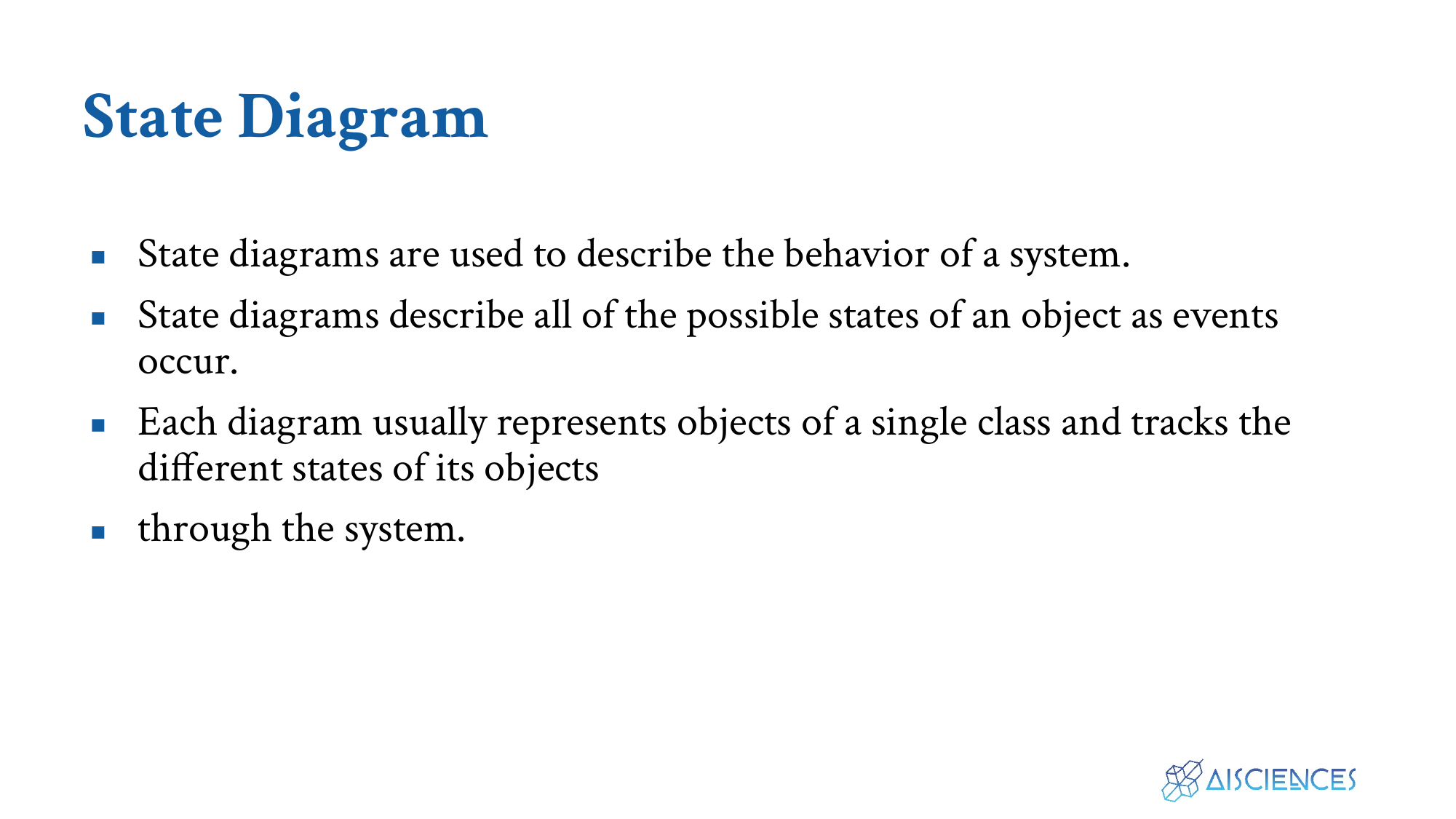

# State Diagram
State diagrams are used to describe the behavior of a system.
State diagrams describe all of the possible states of an object as events occur.
Each diagram usually represents objects of a single class and tracks the different states of its objects
through the system.